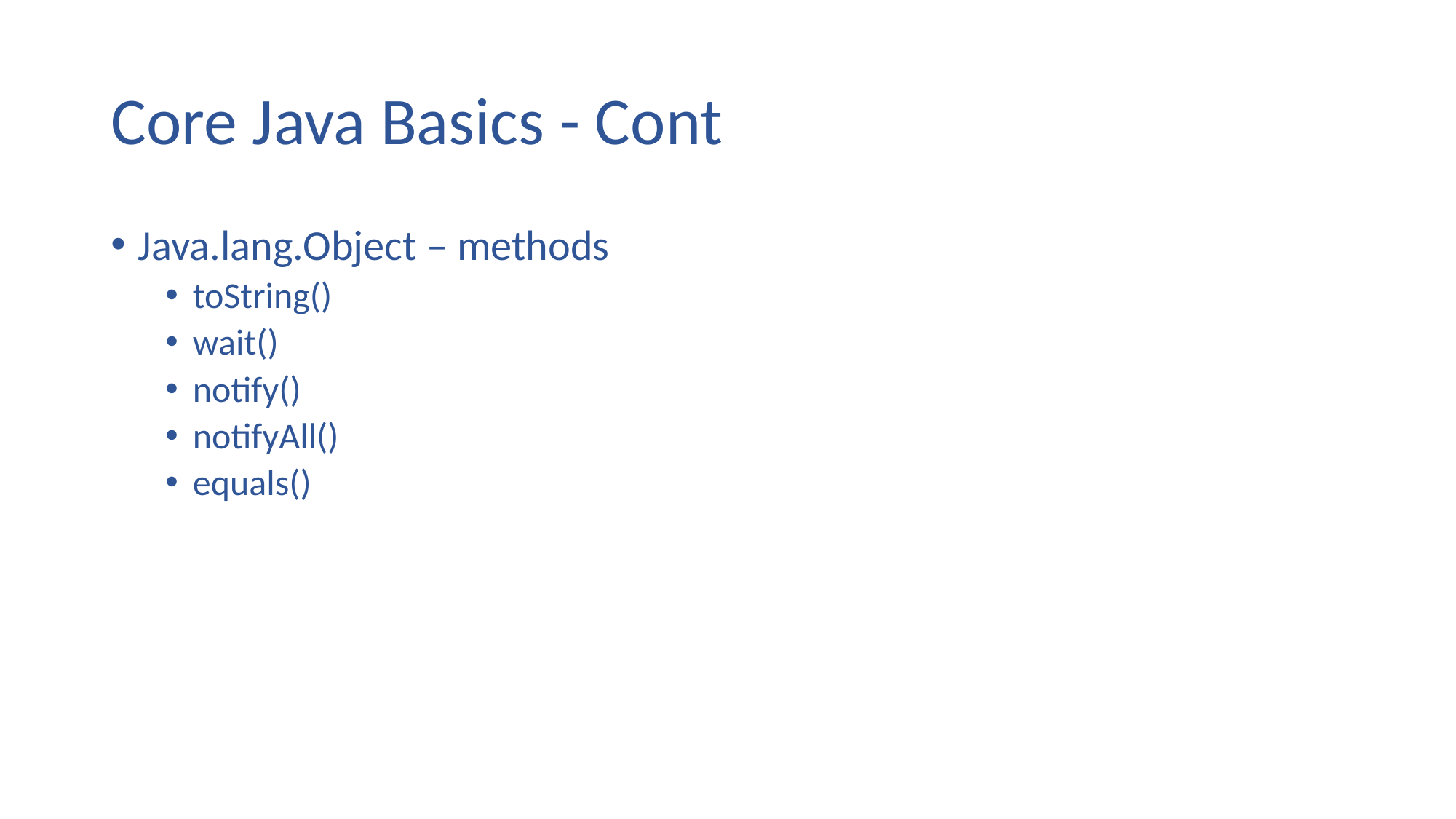

# Core Java Basics - Cont
Java.lang.Object – methods
toString()
wait()
notify()
notifyAll()
equals()